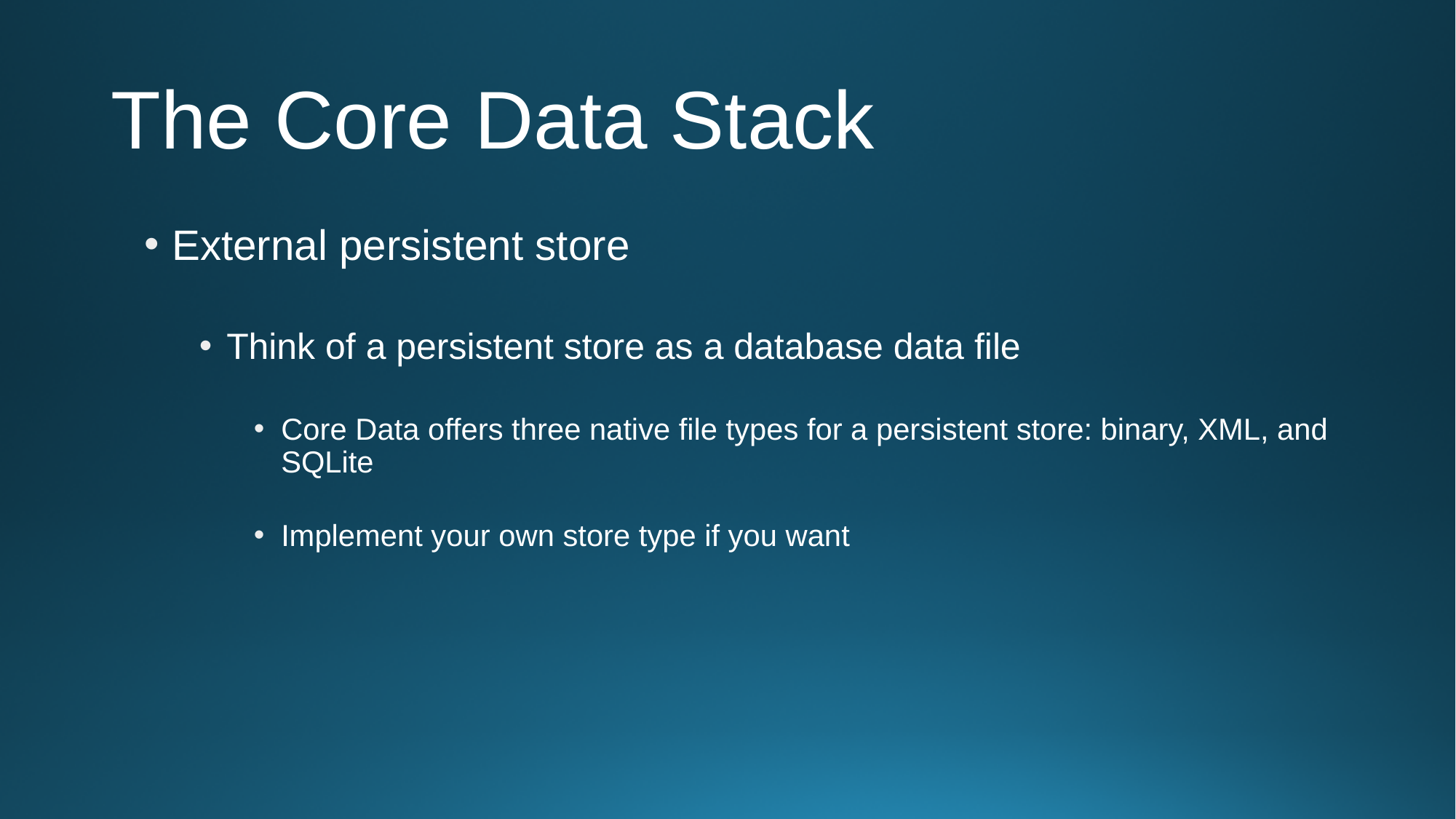

# The Core Data Stack
External persistent store
Think of a persistent store as a database data file
Core Data offers three native file types for a persistent store: binary, XML, and SQLite
Implement your own store type if you want